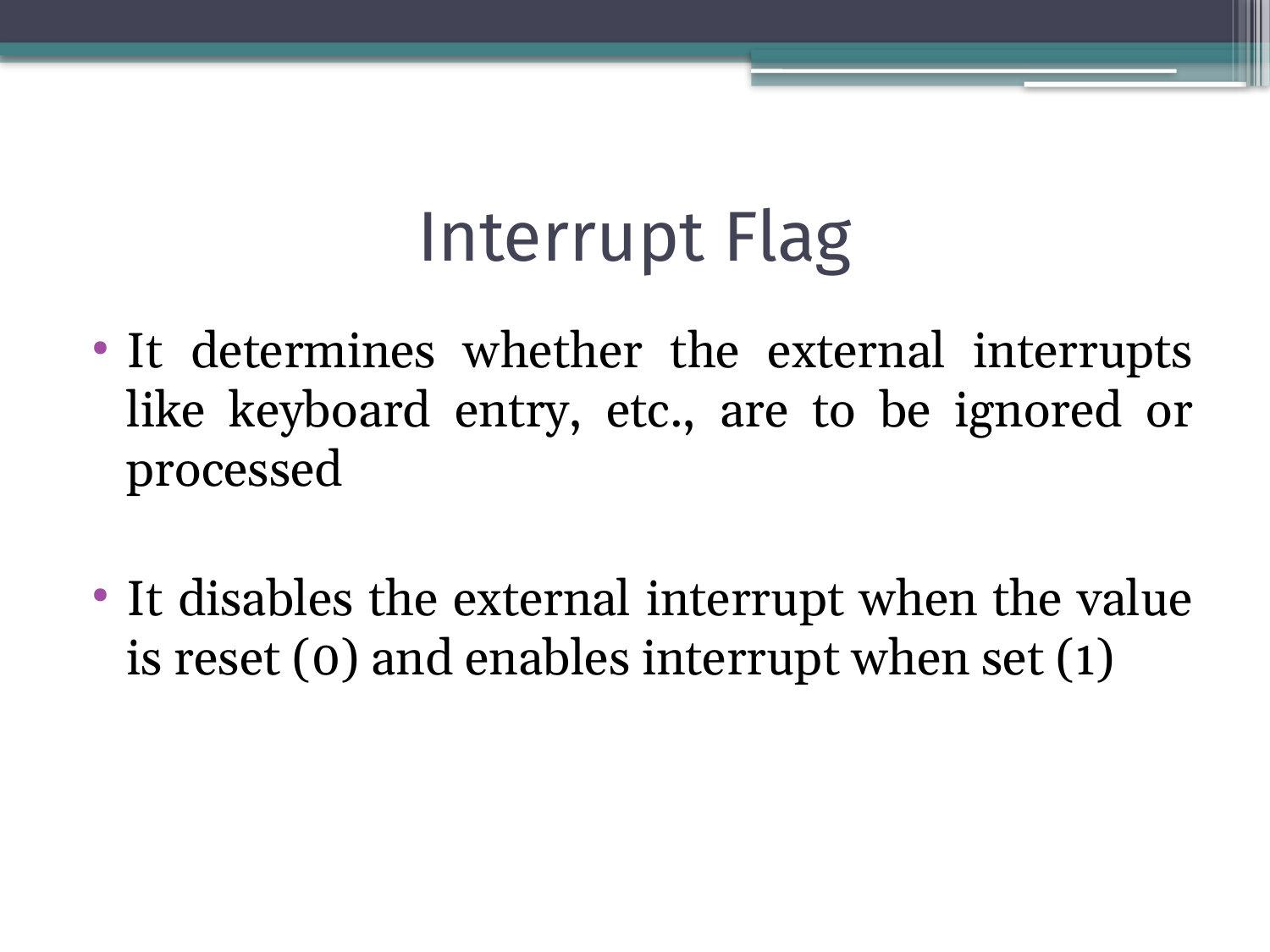

# Interrupt Flag
It determines whether the external interrupts like keyboard entry, etc., are to be ignored or processed

It disables the external interrupt when the value is reset (0) and enables interrupt when set (1)